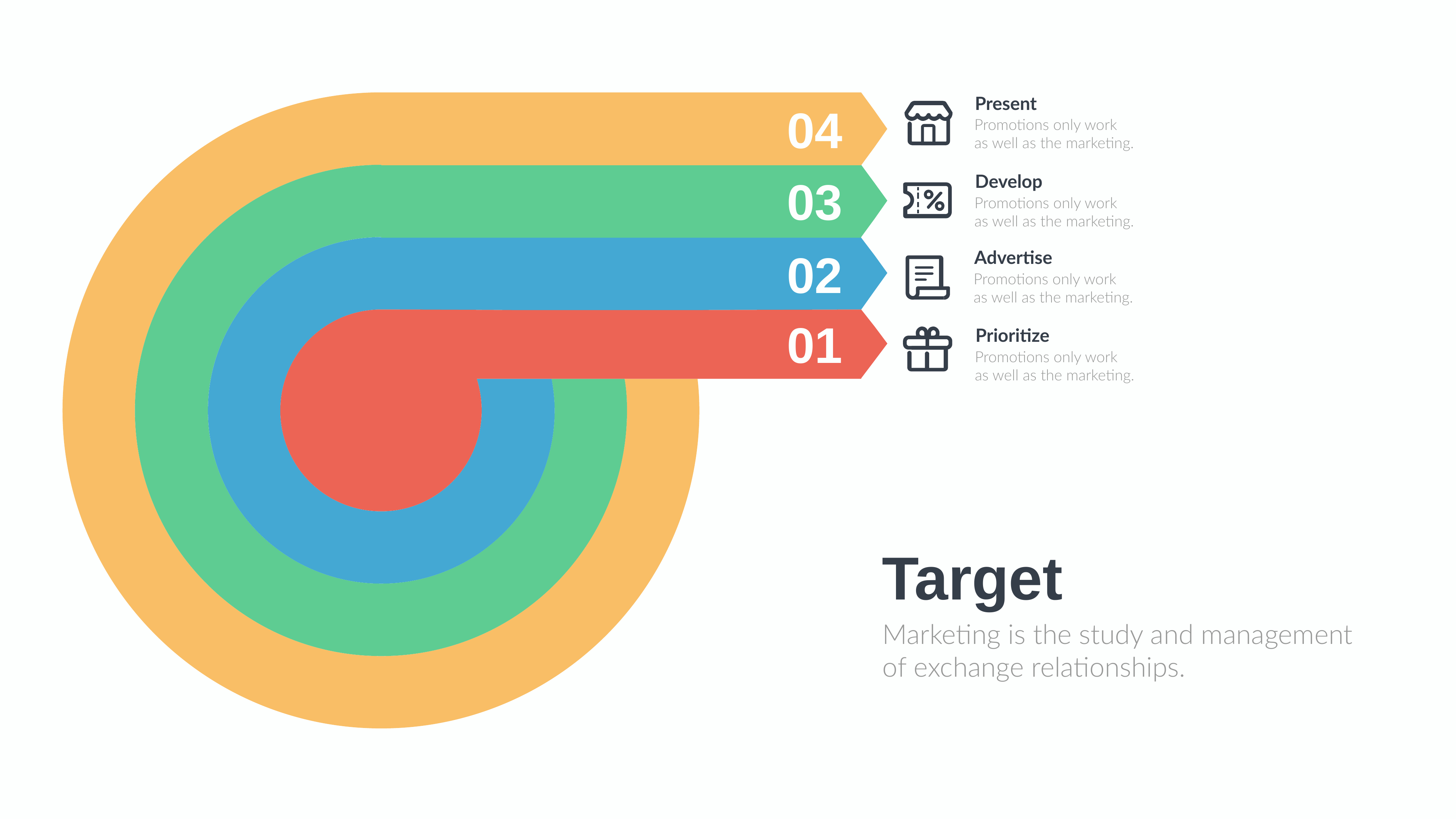

Present
Promotions only work
as well as the marketing.

04

03
Develop
Promotions only work
as well as the marketing.

02
Advertise
Promotions only work
as well as the marketing.

01
Prioritize
Promotions only work
as well as the marketing.

Target
Marketing is the study and management
of exchange relationships.